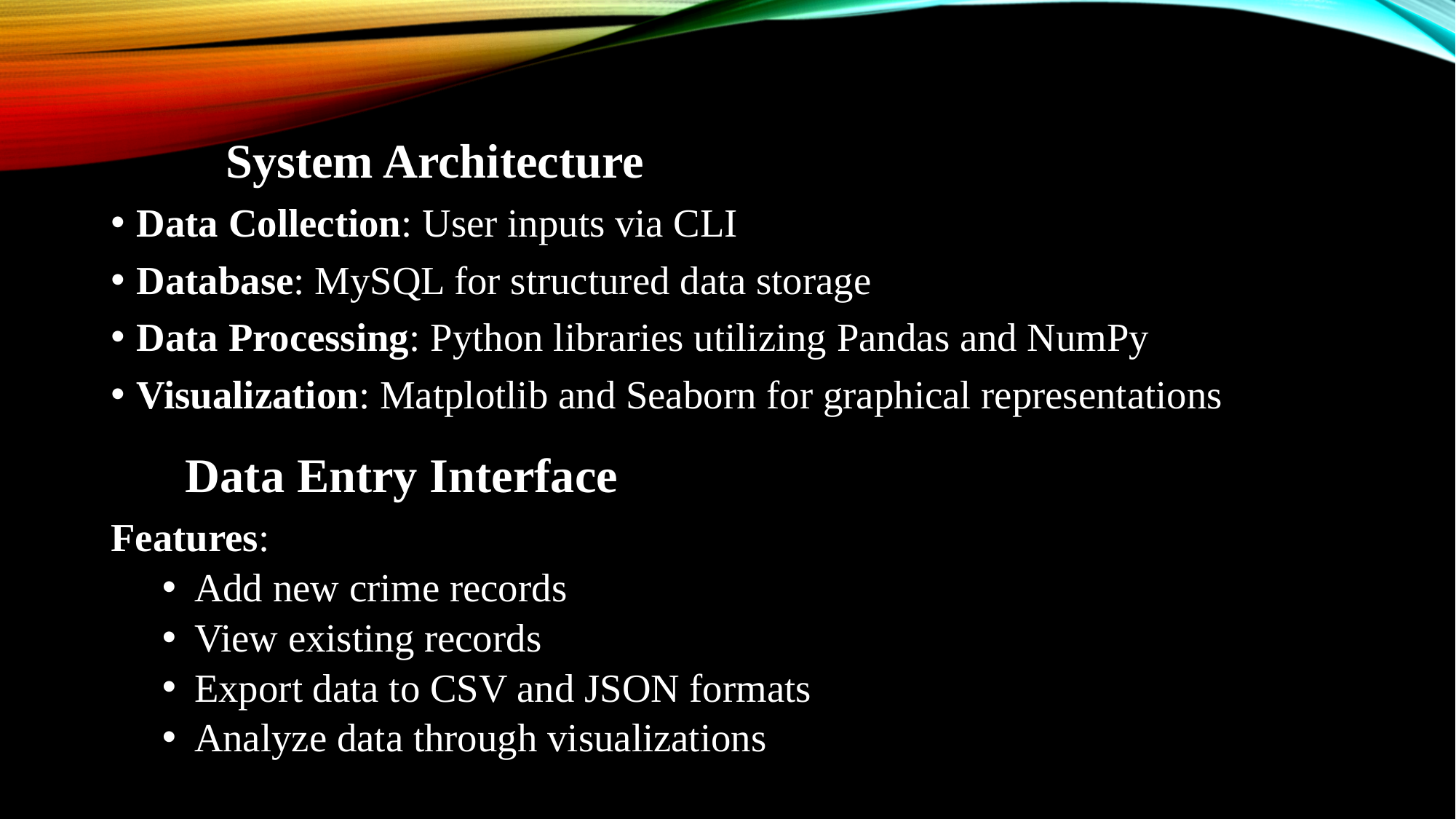

System Architecture
Data Collection: User inputs via CLI
Database: MySQL for structured data storage
Data Processing: Python libraries utilizing Pandas and NumPy
Visualization: Matplotlib and Seaborn for graphical representations
			    Data Entry Interface
Features:
Add new crime records
View existing records
Export data to CSV and JSON formats
Analyze data through visualizations